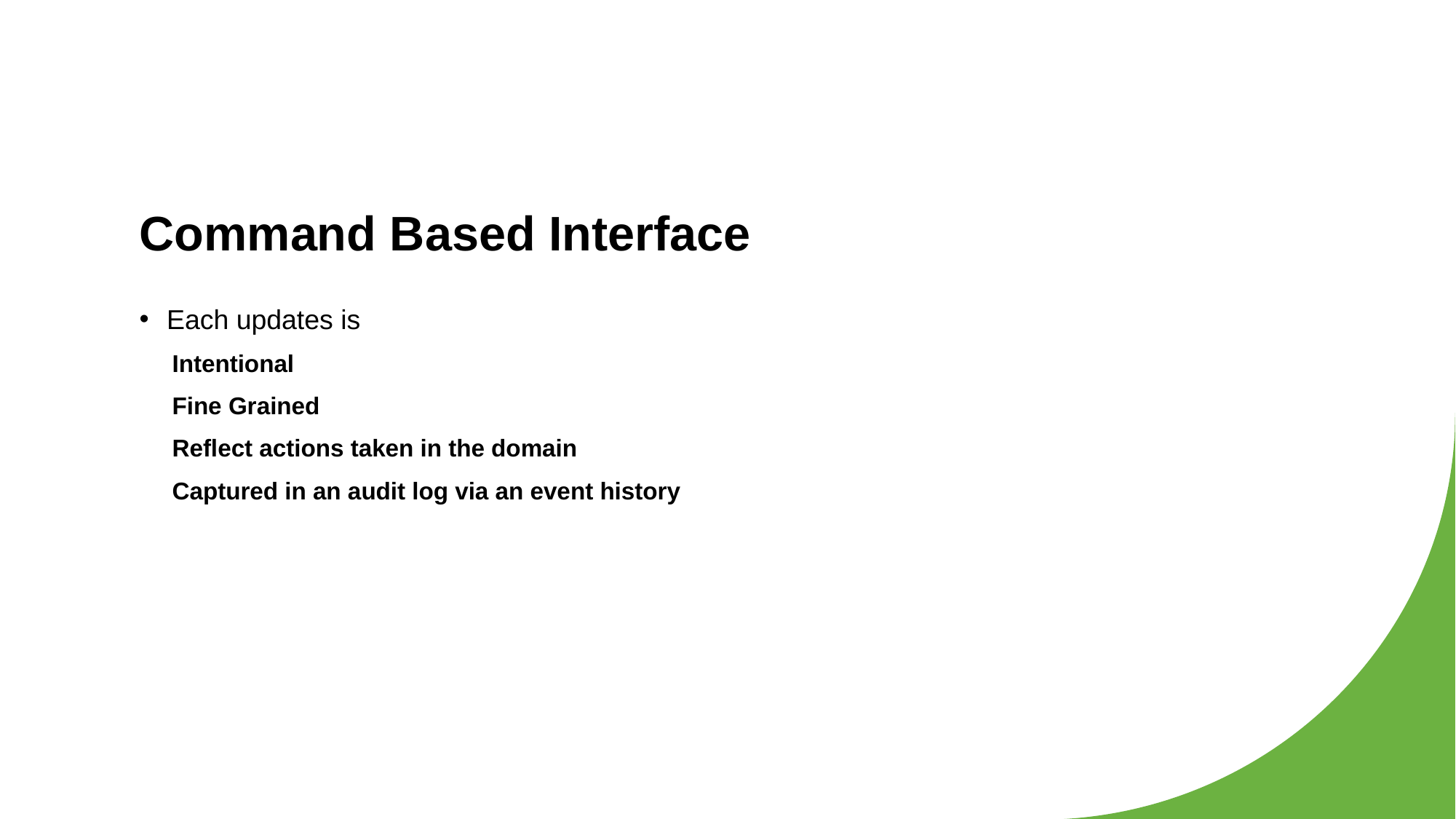

# Command Based Interface
Each updates is
Intentional
Fine Grained
Reflect actions taken in the domain
Captured in an audit log via an event history